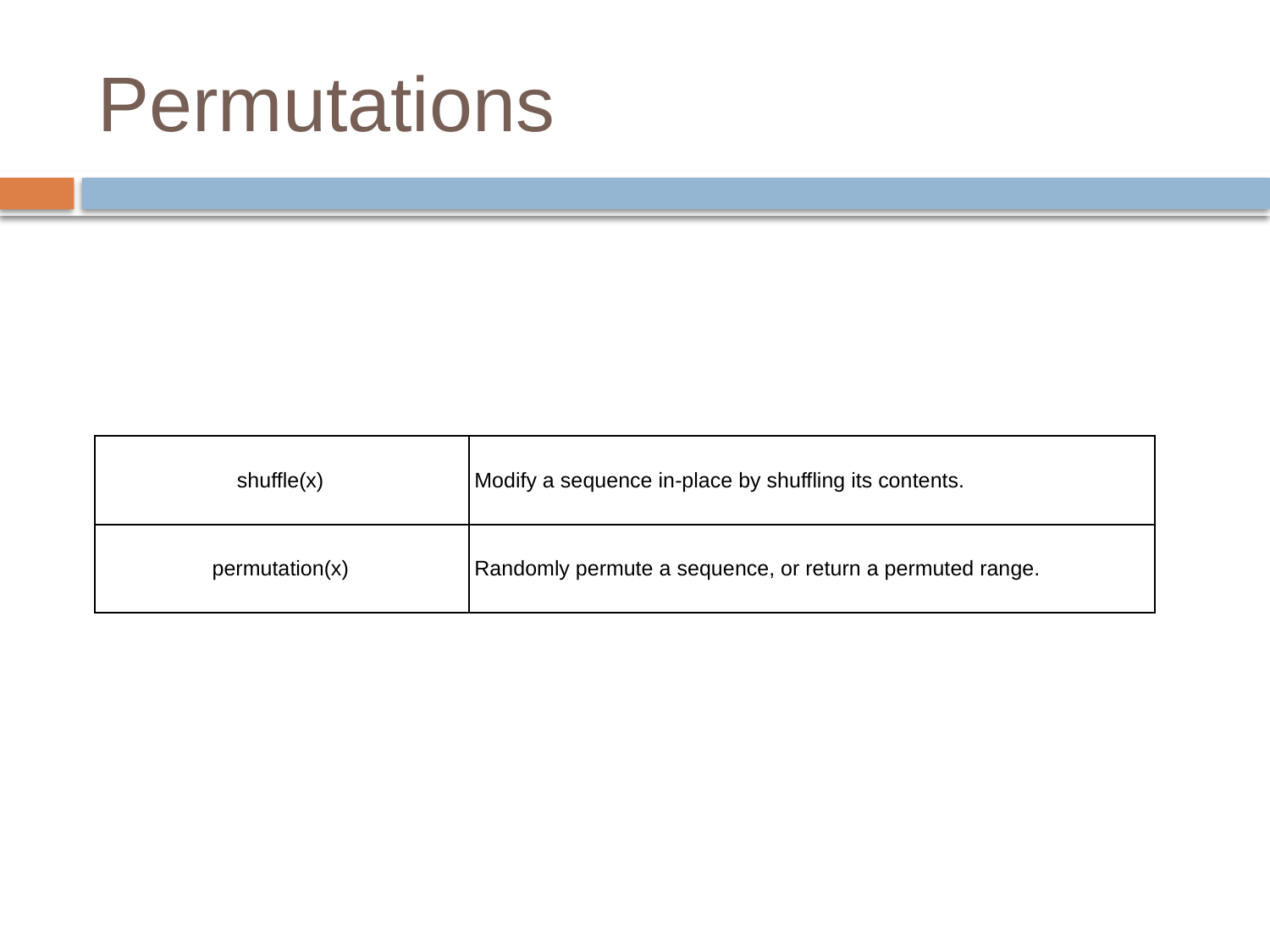

# Permutations
| shuffle(x) | Modify a sequence in-place by shuffling its contents. |
| --- | --- |
| permutation(x) | Randomly permute a sequence, or return a permuted range. |